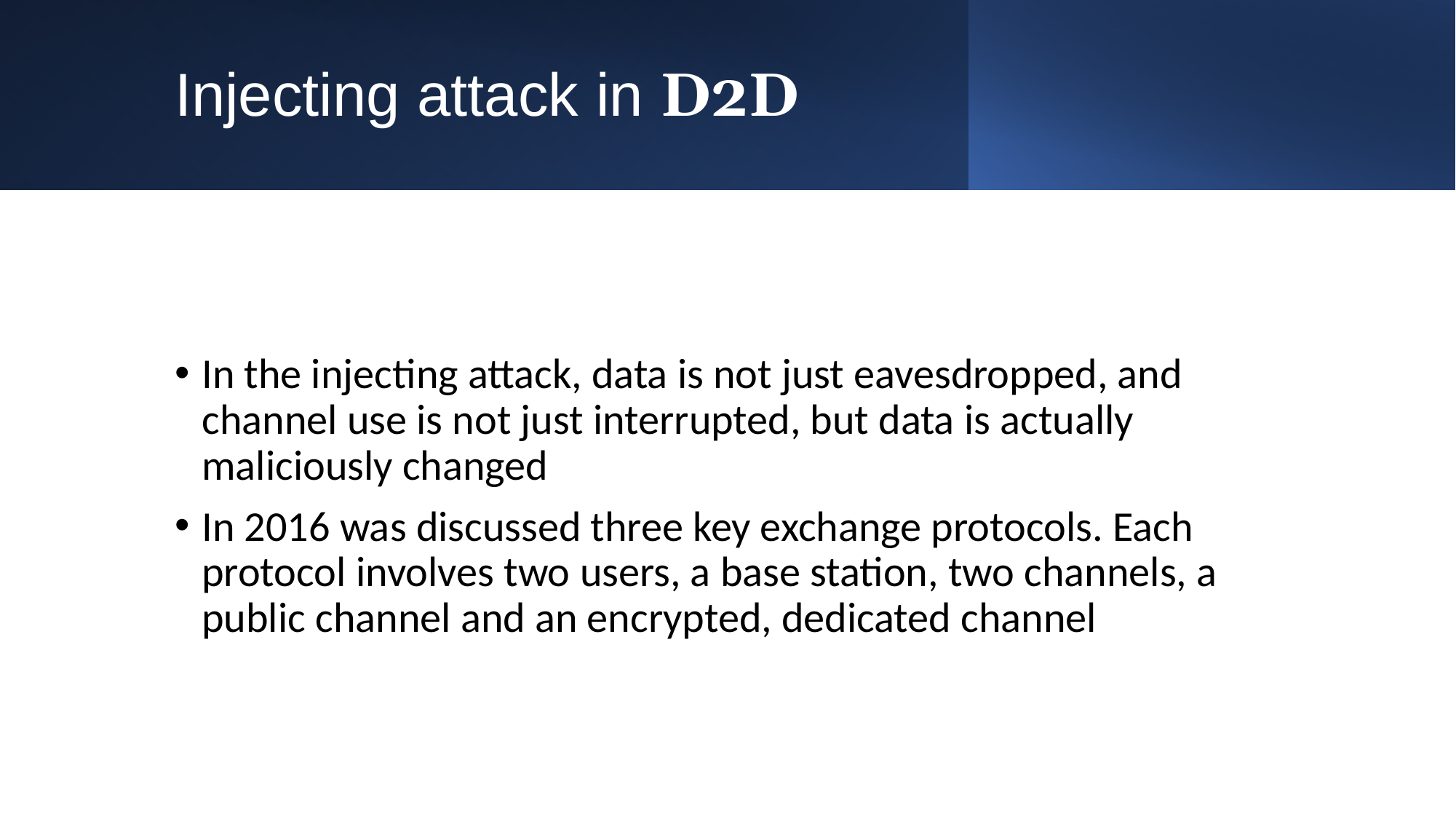

# Injecting attack in D2D
In the injecting attack, data is not just eavesdropped, and channel use is not just interrupted, but data is actually maliciously changed
In 2016 was discussed three key exchange protocols. Each protocol involves two users, a base station, two channels, a public channel and an encrypted, dedicated channel